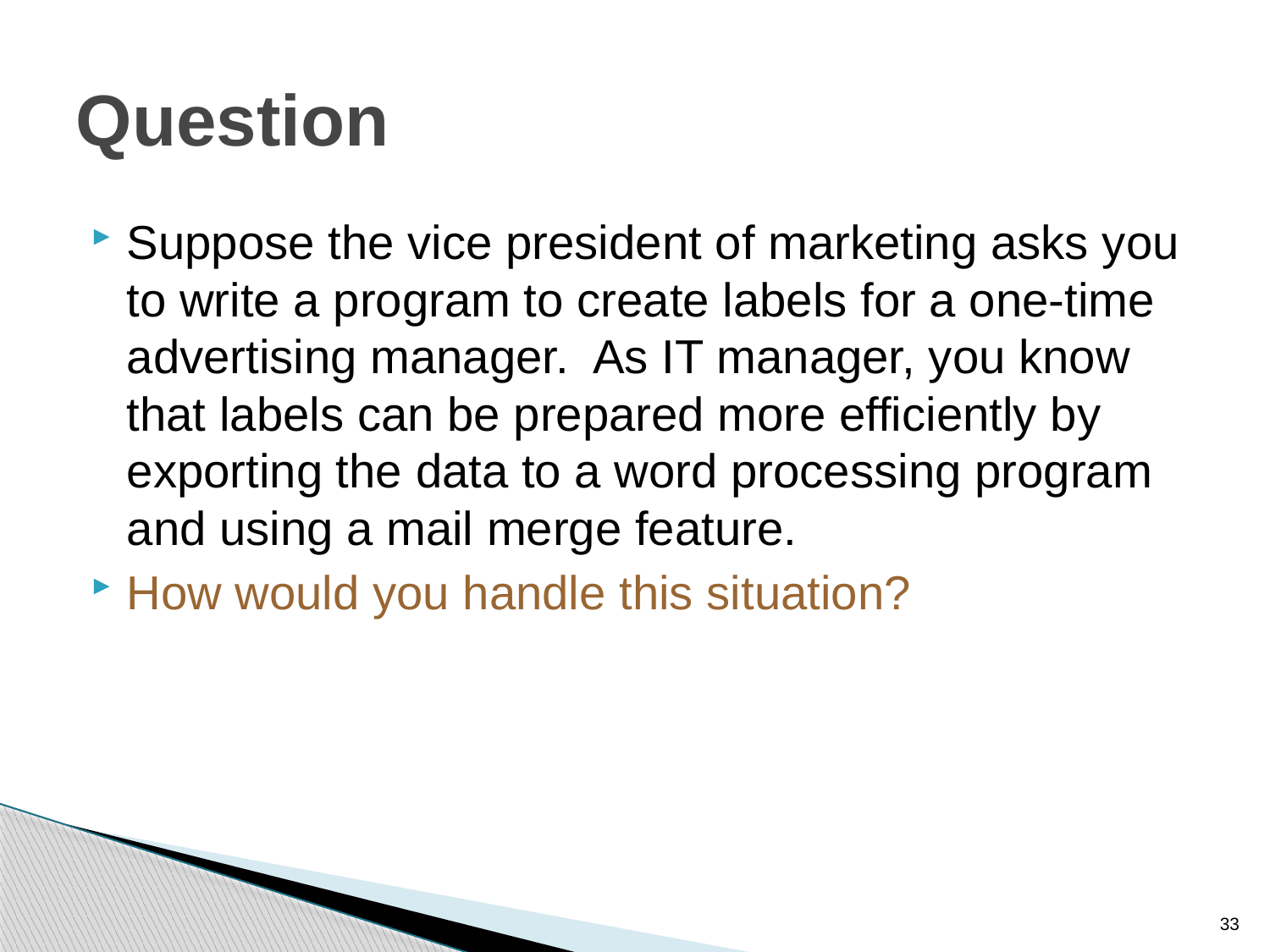

# Question
Suppose the vice president of marketing asks you to write a program to create labels for a one-time advertising manager.  As IT manager, you know that labels can be prepared more efficiently by exporting the data to a word processing program and using a mail merge feature.
How would you handle this situation?
33